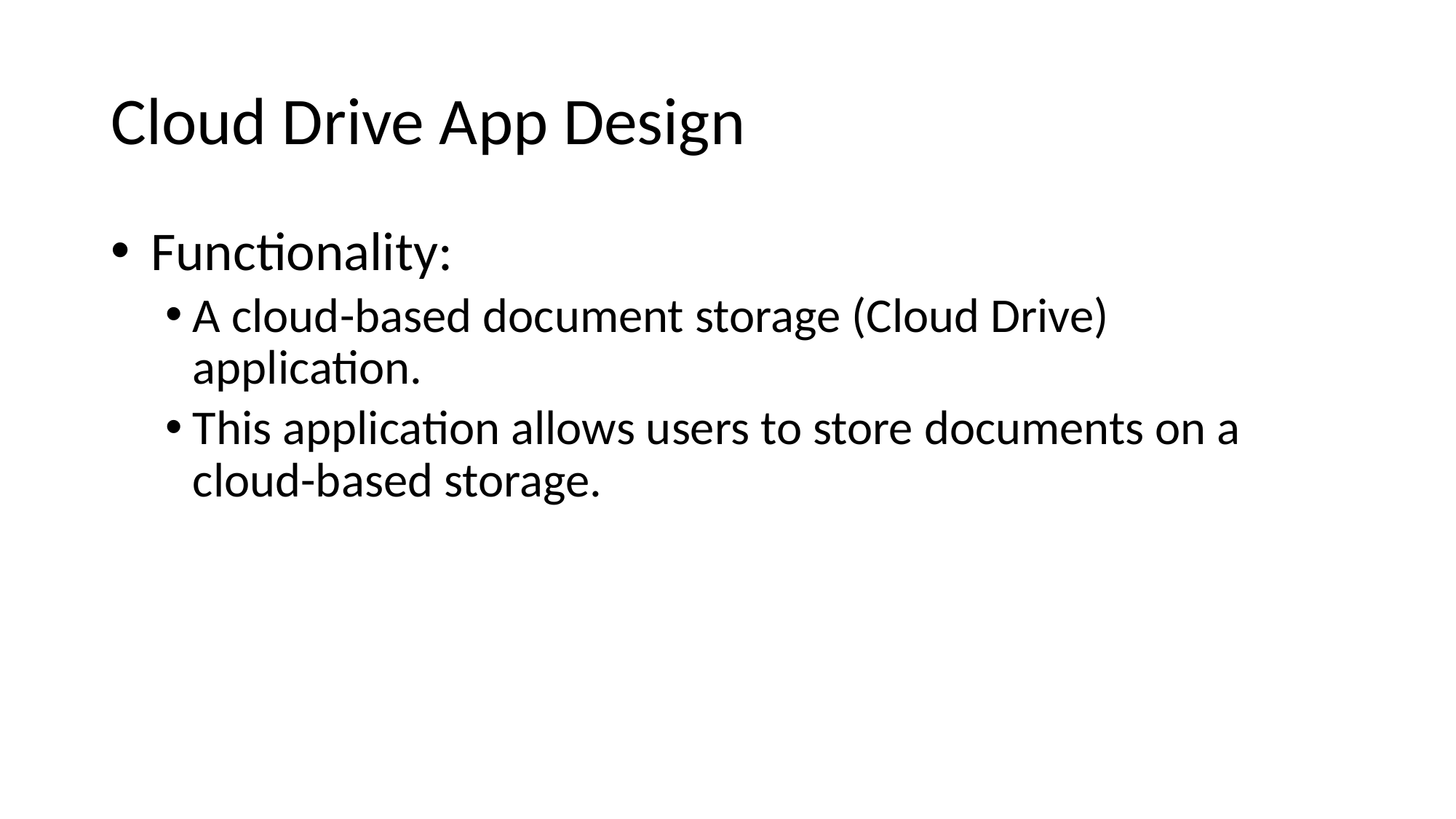

# Cloud Drive App Design
 Functionality:
A cloud-based document storage (Cloud Drive) application.
This application allows users to store documents on a cloud-based storage.